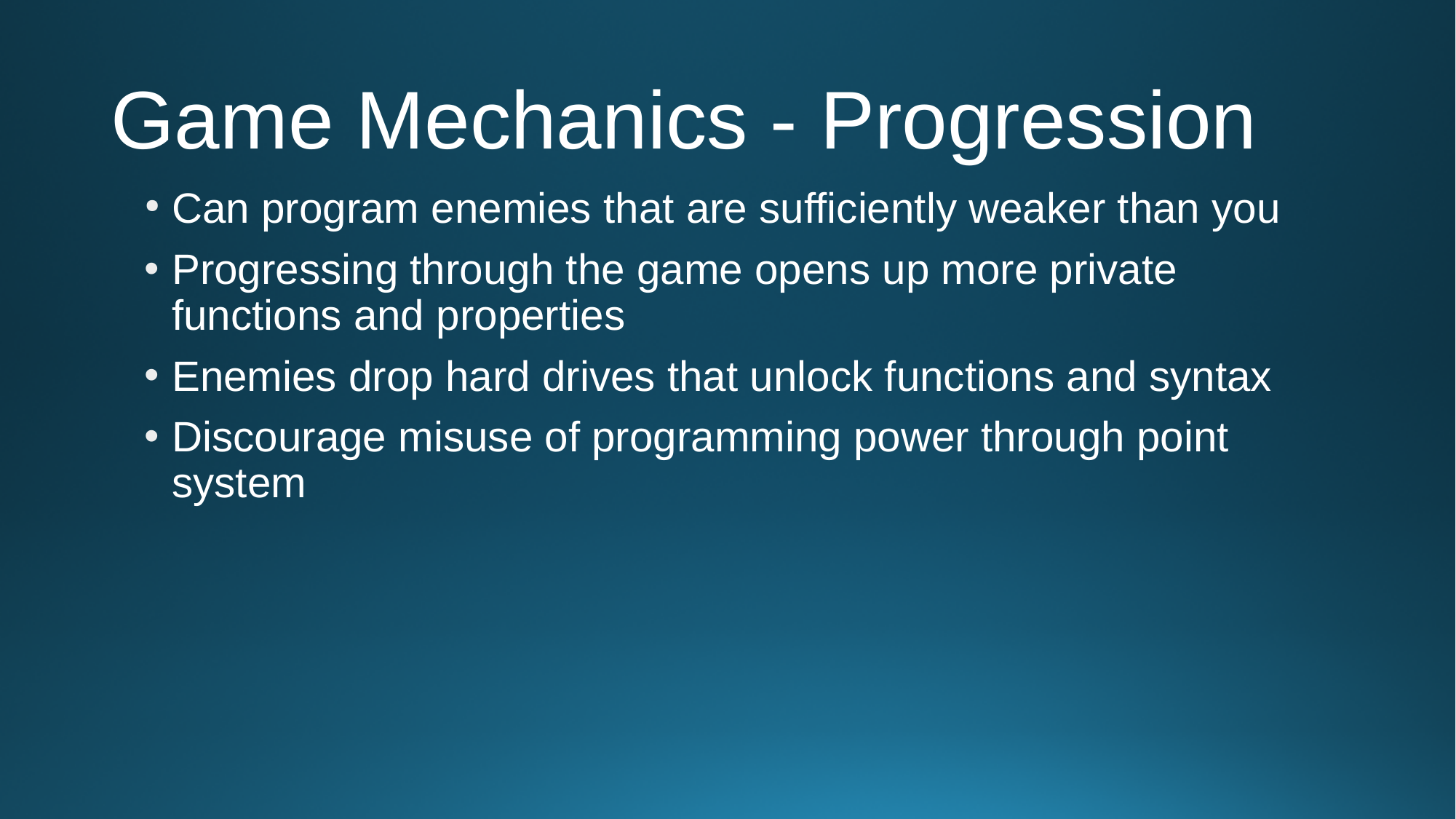

# Game Mechanics - Progression
Can program enemies that are sufficiently weaker than you
Progressing through the game opens up more private functions and properties
Enemies drop hard drives that unlock functions and syntax
Discourage misuse of programming power through point system